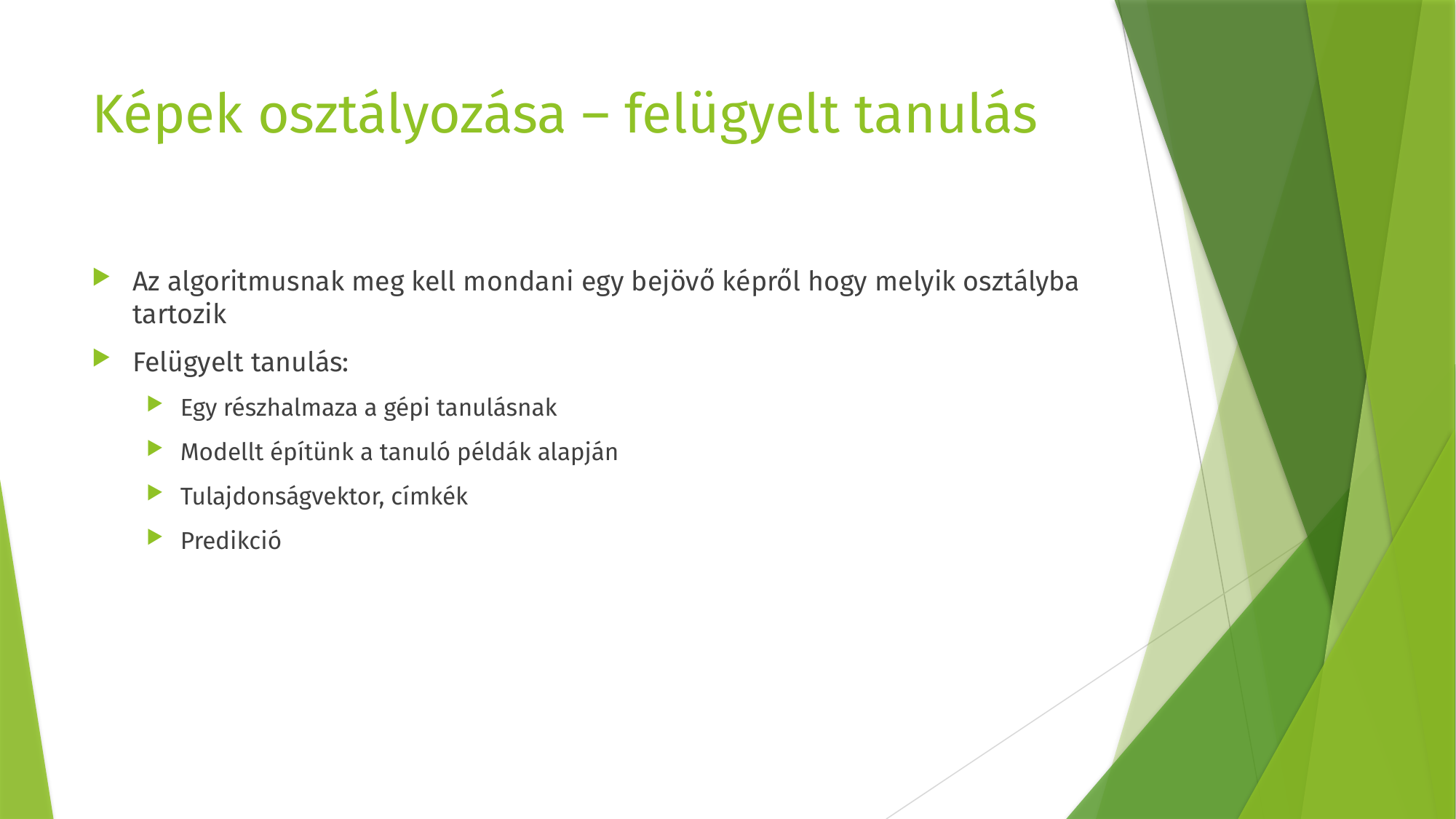

# Képek osztályozása – felügyelt tanulás
Az algoritmusnak meg kell mondani egy bejövő képről hogy melyik osztályba tartozik
Felügyelt tanulás:
Egy részhalmaza a gépi tanulásnak
Modellt építünk a tanuló példák alapján
Tulajdonságvektor, címkék
Predikció